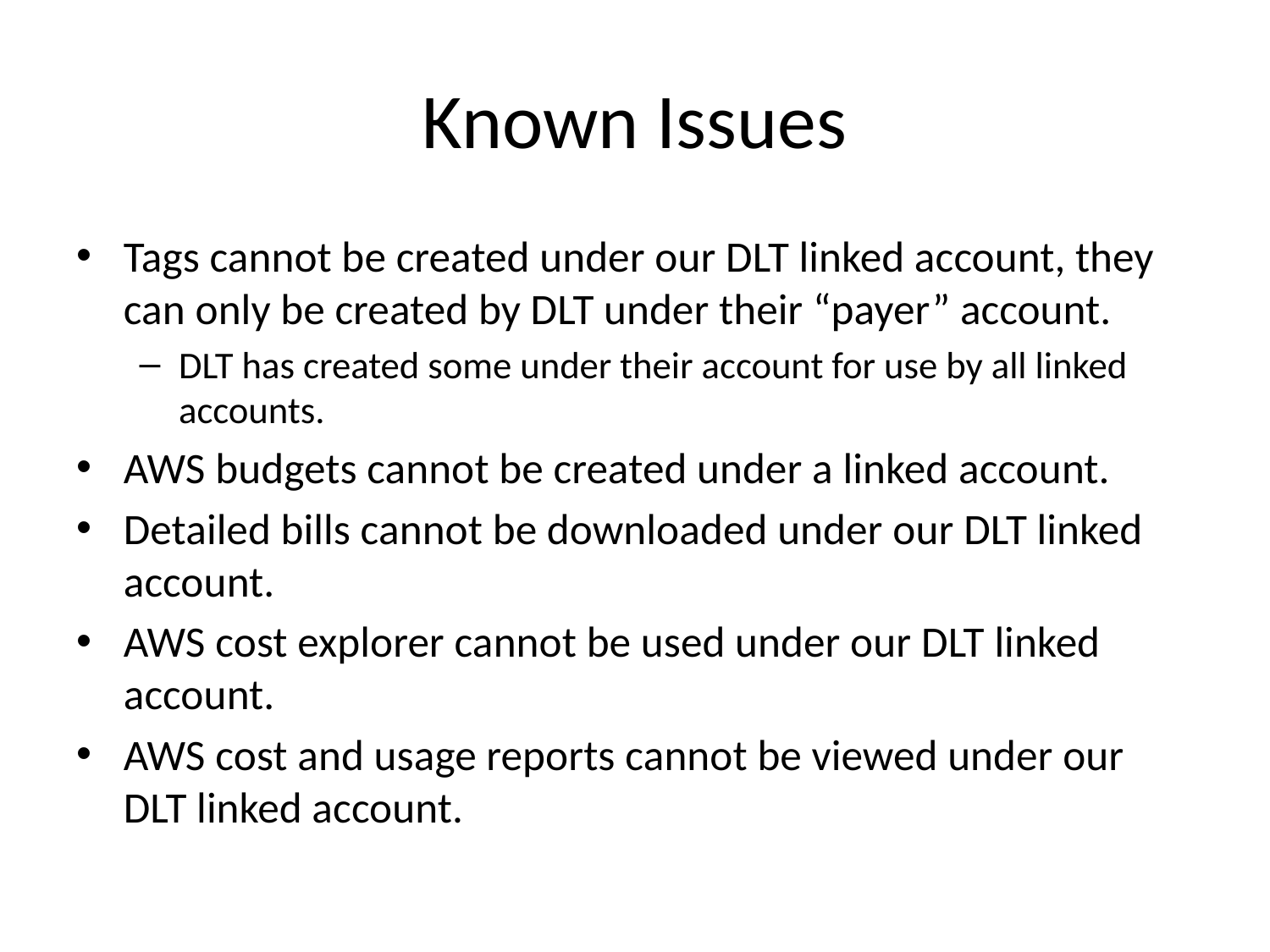

# Known Issues
Tags cannot be created under our DLT linked account, they can only be created by DLT under their “payer” account.
DLT has created some under their account for use by all linked accounts.
AWS budgets cannot be created under a linked account.
Detailed bills cannot be downloaded under our DLT linked account.
AWS cost explorer cannot be used under our DLT linked account.
AWS cost and usage reports cannot be viewed under our DLT linked account.